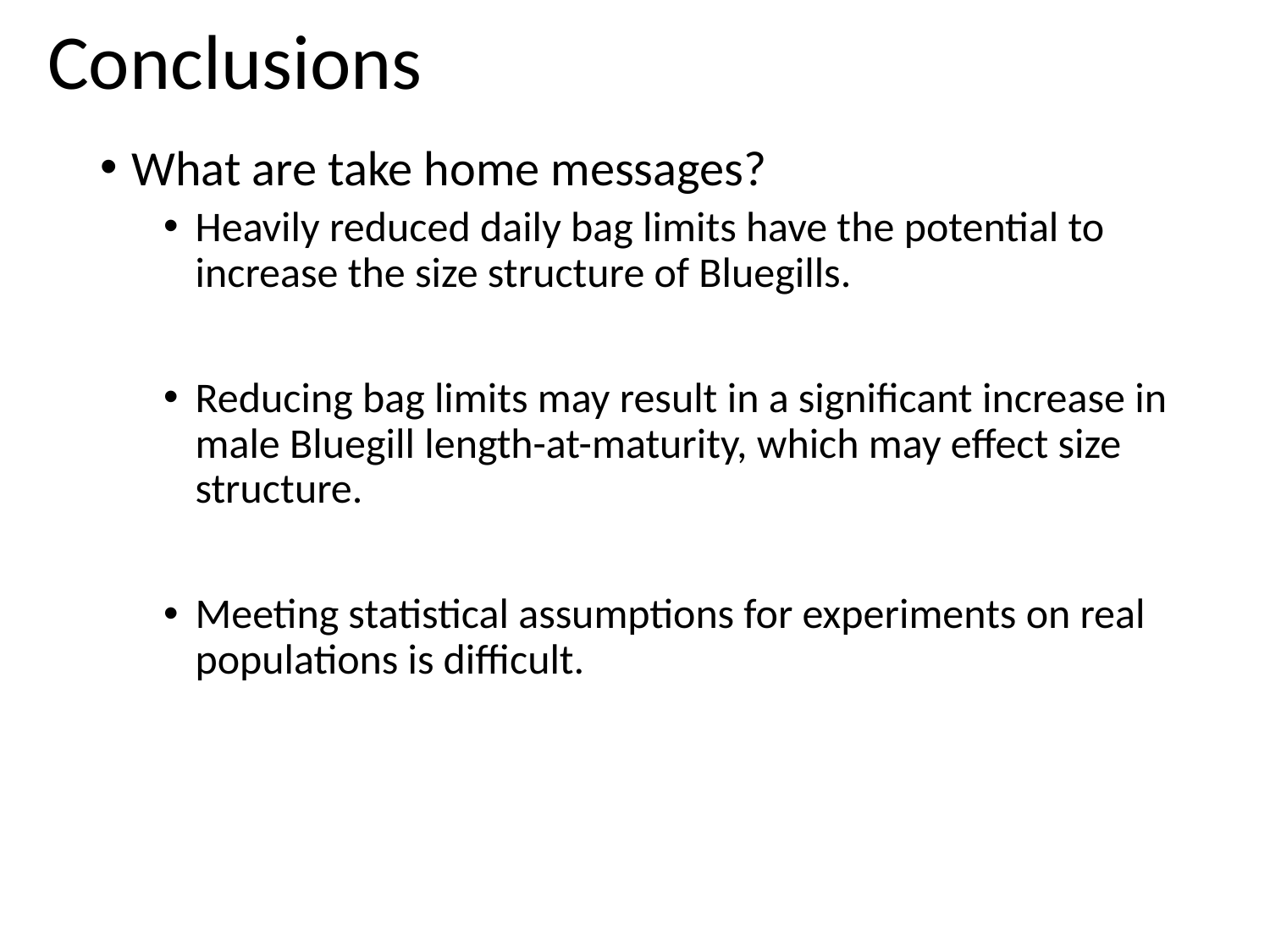

# Conclusions
What are take home messages?
Heavily reduced daily bag limits have the potential to increase the size structure of Bluegills.

Reducing bag limits may result in a significant increase in male Bluegill length-at-maturity, which may effect size structure.

Meeting statistical assumptions for experiments on real populations is difficult.